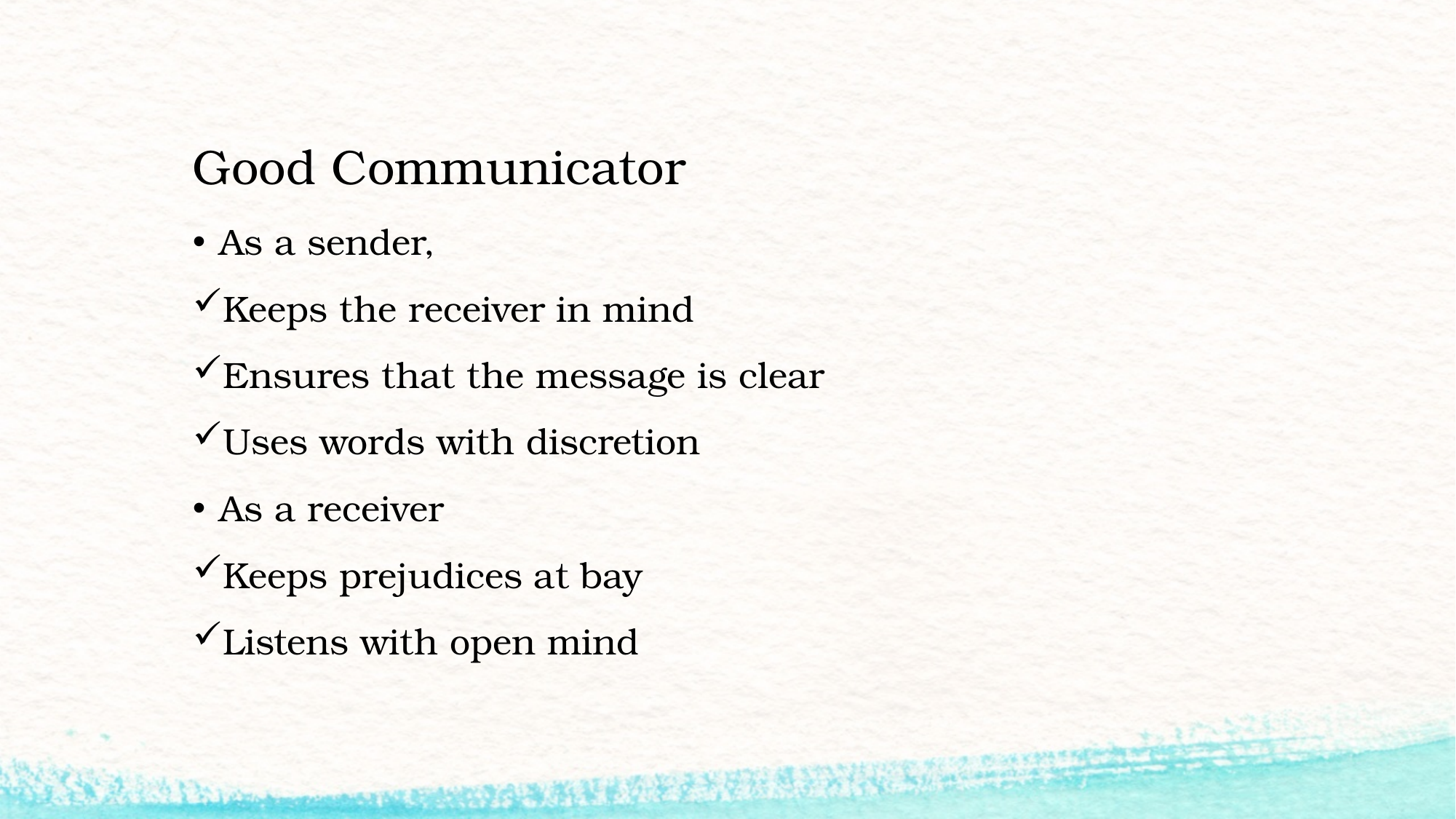

# Good Communicator
As a sender,
Keeps the receiver in mind
Ensures that the message is clear
Uses words with discretion
As a receiver
Keeps prejudices at bay
Listens with open mind